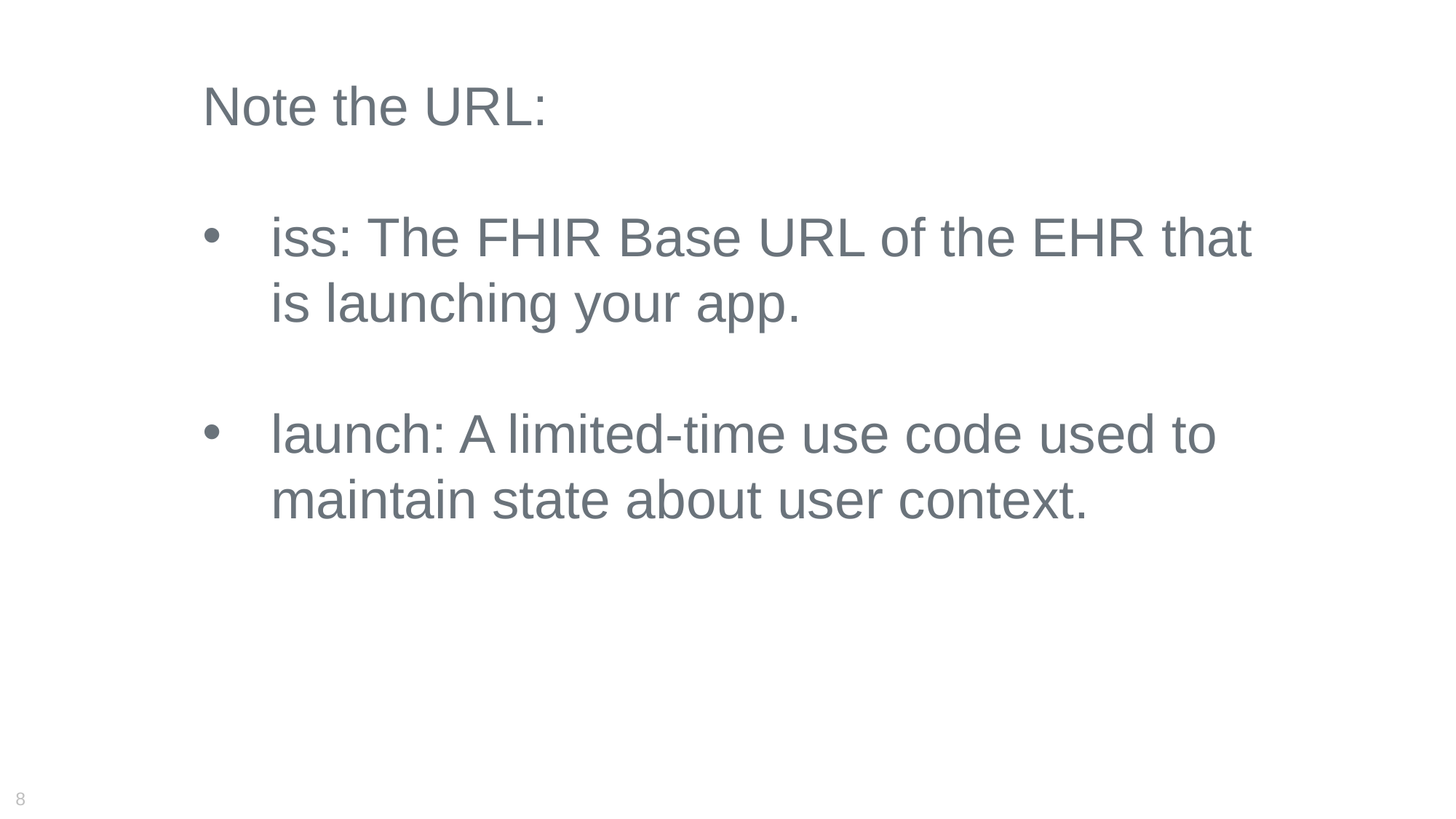

Note the URL:

iss: The FHIR Base URL of the EHR that is launching your app.

launch: A limited-time use code used to maintain state about user context.